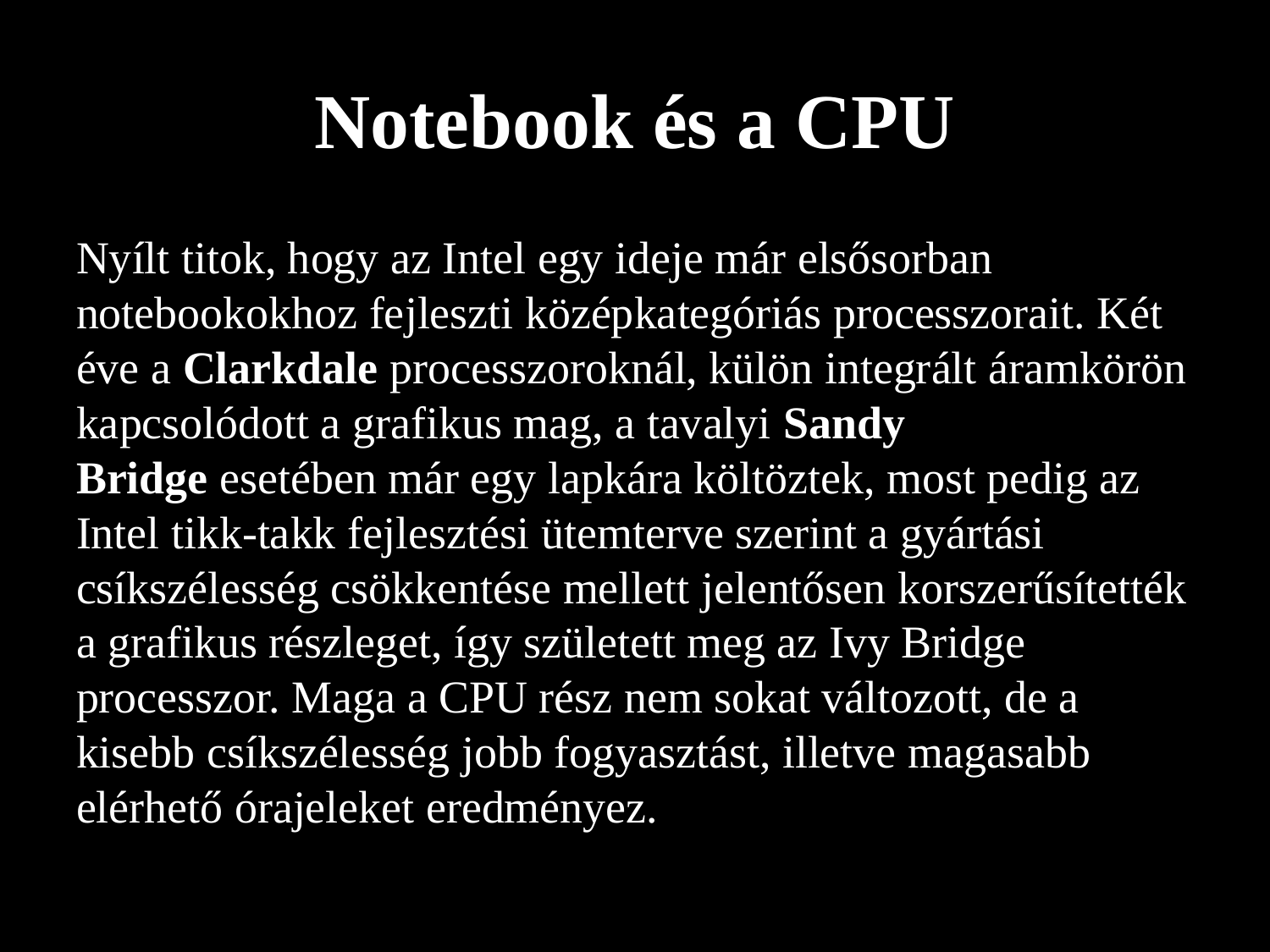

# Notebook és a CPU
Nyílt titok, hogy az Intel egy ideje már elsősorban notebookokhoz fejleszti középkategóriás processzorait. Két éve a Clarkdale processzoroknál, külön integrált áramkörön kapcsolódott a grafikus mag, a tavalyi Sandy Bridge esetében már egy lapkára költöztek, most pedig az Intel tikk-takk fejlesztési ütemterve szerint a gyártási csíkszélesség csökkentése mellett jelentősen korszerűsítették a grafikus részleget, így született meg az Ivy Bridge processzor. Maga a CPU rész nem sokat változott, de a kisebb csíkszélesség jobb fogyasztást, illetve magasabb elérhető órajeleket eredményez.